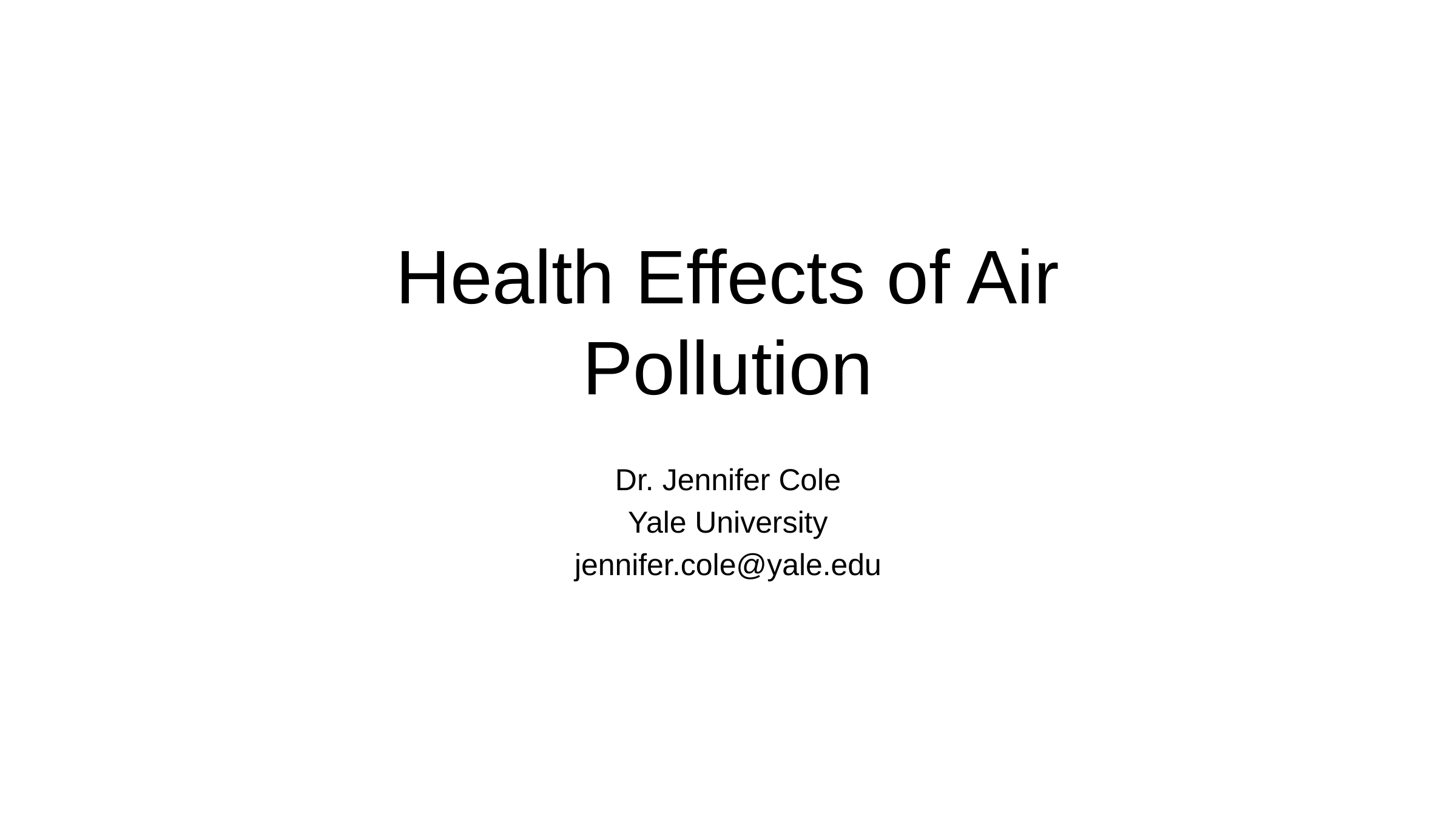

# Health Effects of Air Pollution
Dr. Jennifer Cole
Yale University
jennifer.cole@yale.edu